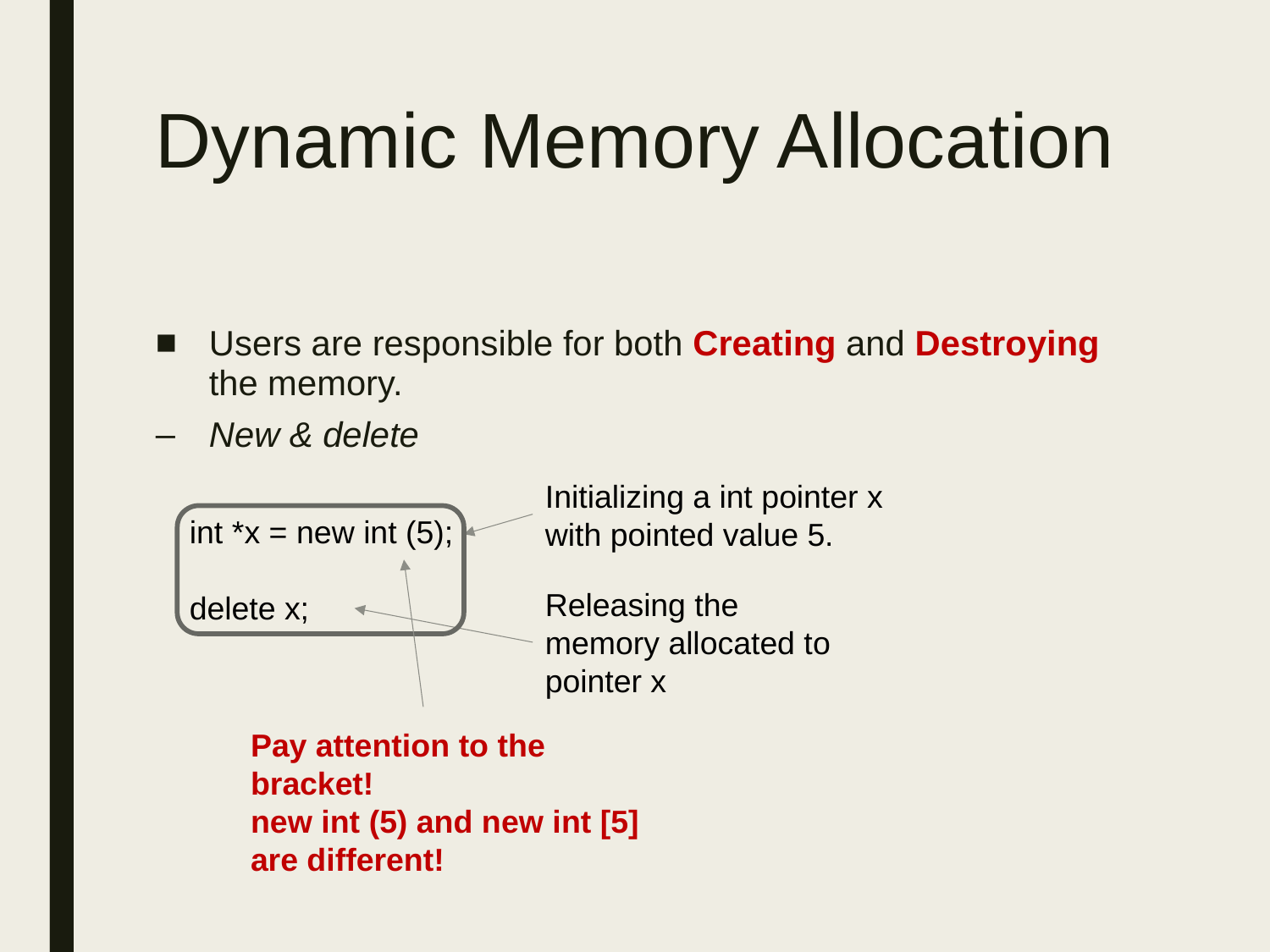

# Dynamic Memory Allocation
Users are responsible for both Creating and Destroying the memory.
New & delete

Initializing a int pointer x with pointed value 5.
int *x = new int (5);

delete x;

Releasing the memory allocated to pointer x
Pay attention to the bracket!
new int (5) and new int [5] are different!